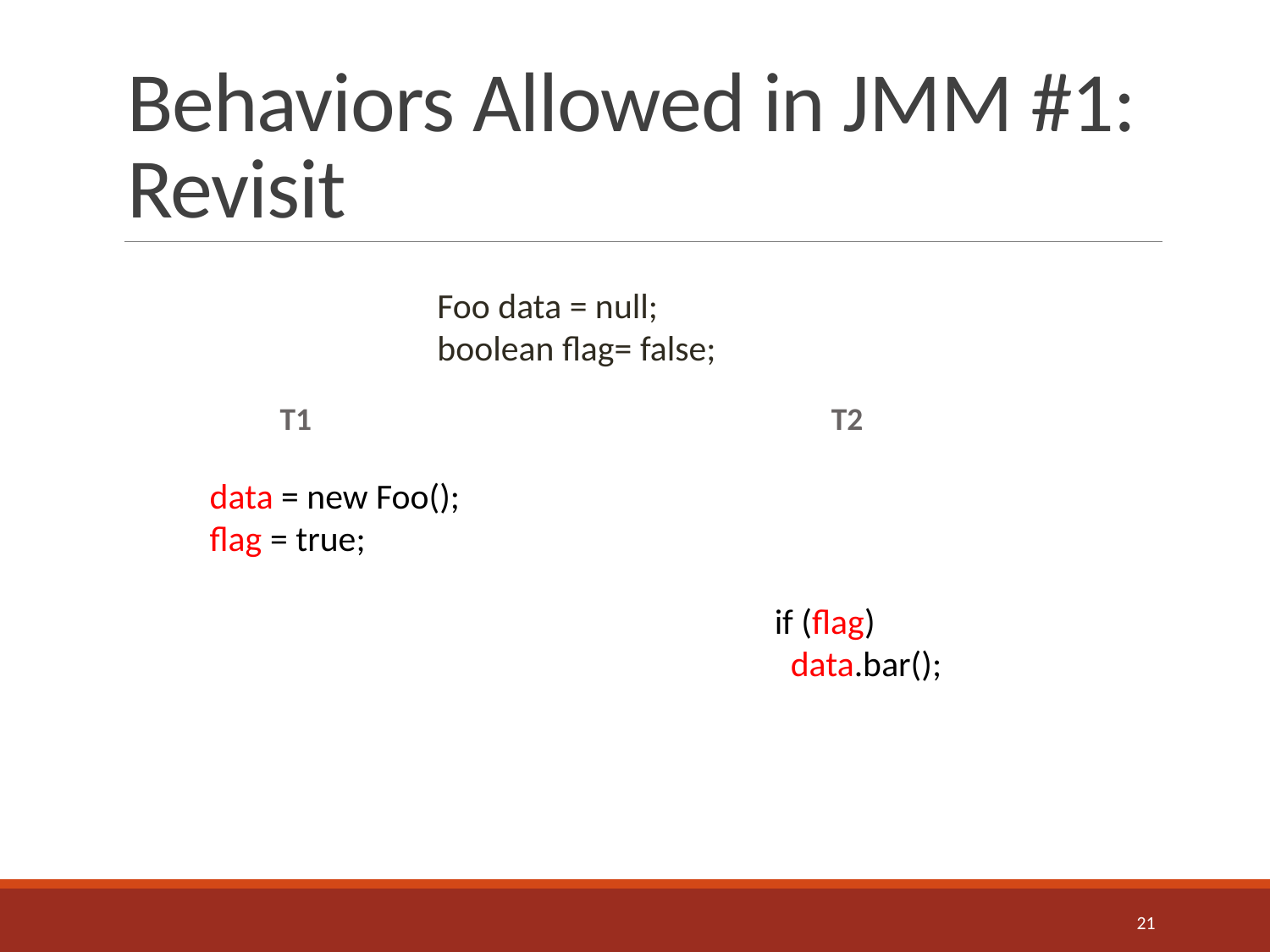

# Behaviors Allowed in JMM #1: Revisit
Foo data = null;
boolean flag= false;

T2
T1
data = new Foo();
flag = true;

if (flag)
  data.bar();
21